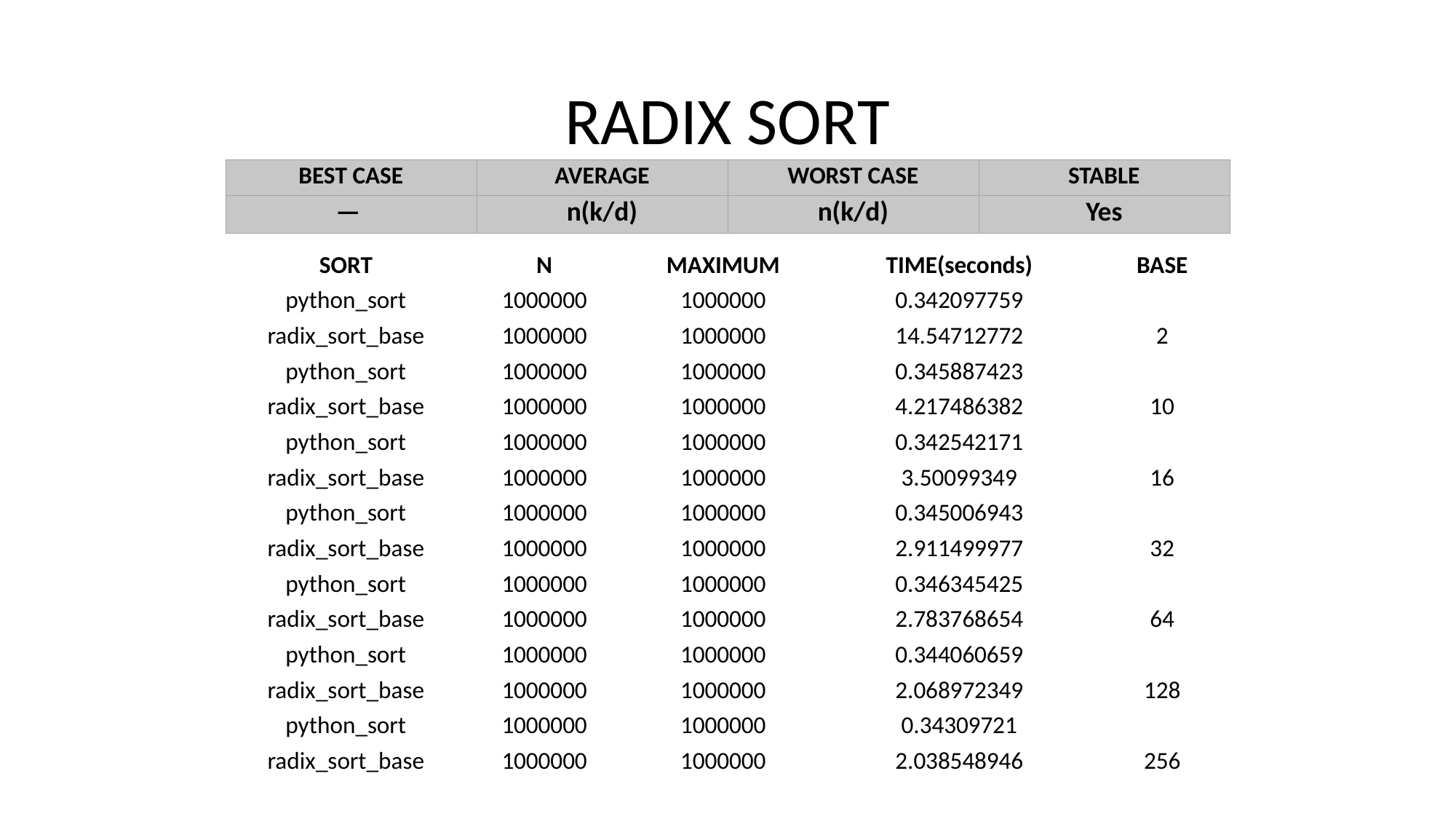

# RADIX SORT
| BEST CASE | AVERAGE | WORST CASE | STABLE |
| --- | --- | --- | --- |
| — | n(k/d) | n(k/d) | Yes |
| SORT | N | MAXIMUM | TIME(seconds) | BASE |
| --- | --- | --- | --- | --- |
| python\_sort | 1000000 | 1000000 | 0.342097759 |  |
| radix\_sort\_base | 1000000 | 1000000 | 14.54712772 | 2 |
| python\_sort | 1000000 | 1000000 | 0.345887423 |  |
| radix\_sort\_base | 1000000 | 1000000 | 4.217486382 | 10 |
| python\_sort | 1000000 | 1000000 | 0.342542171 |  |
| radix\_sort\_base | 1000000 | 1000000 | 3.50099349 | 16 |
| python\_sort | 1000000 | 1000000 | 0.345006943 |  |
| radix\_sort\_base | 1000000 | 1000000 | 2.911499977 | 32 |
| python\_sort | 1000000 | 1000000 | 0.346345425 |  |
| radix\_sort\_base | 1000000 | 1000000 | 2.783768654 | 64 |
| python\_sort | 1000000 | 1000000 | 0.344060659 |  |
| radix\_sort\_base | 1000000 | 1000000 | 2.068972349 | 128 |
| python\_sort | 1000000 | 1000000 | 0.34309721 |  |
| radix\_sort\_base | 1000000 | 1000000 | 2.038548946 | 256 |